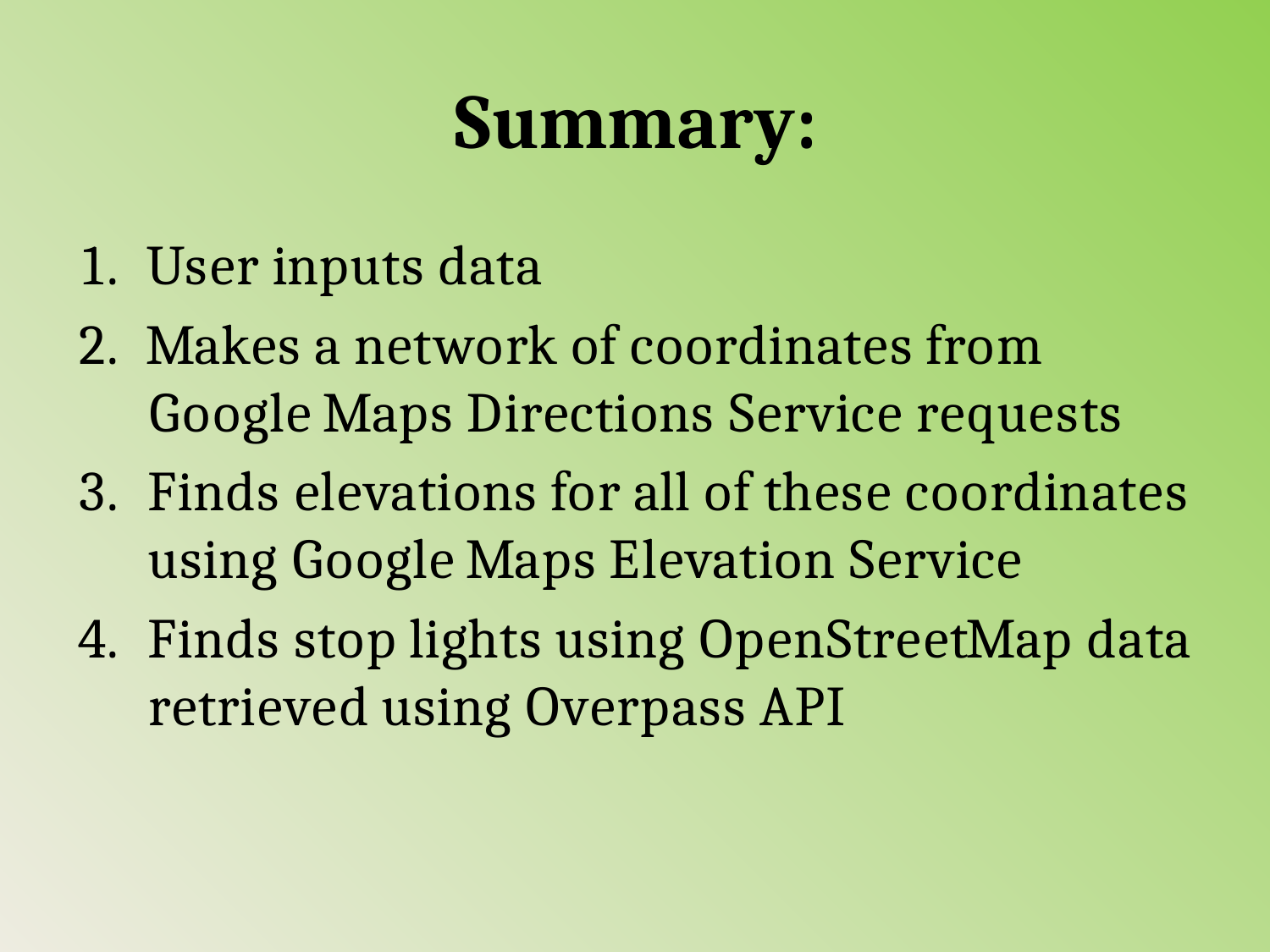

# Summary:
User inputs data
Makes a network of coordinates from Google Maps Directions Service requests
Finds elevations for all of these coordinates using Google Maps Elevation Service
Finds stop lights using OpenStreetMap data retrieved using Overpass API